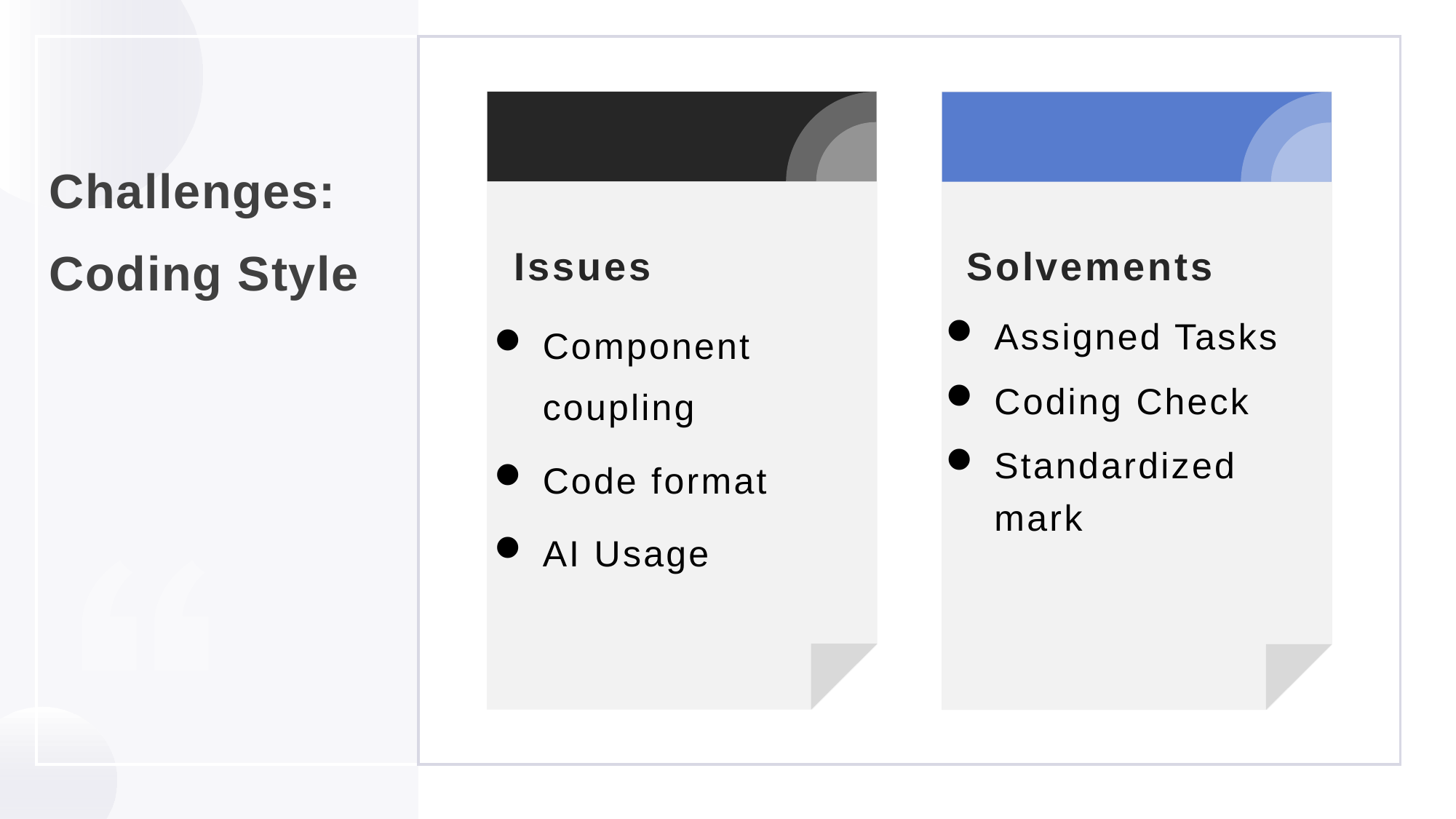

Challenges:
Coding Style
Issues
Solvements
Assigned Tasks
Coding Check
Standardized mark
Component coupling
Code format
AI Usage